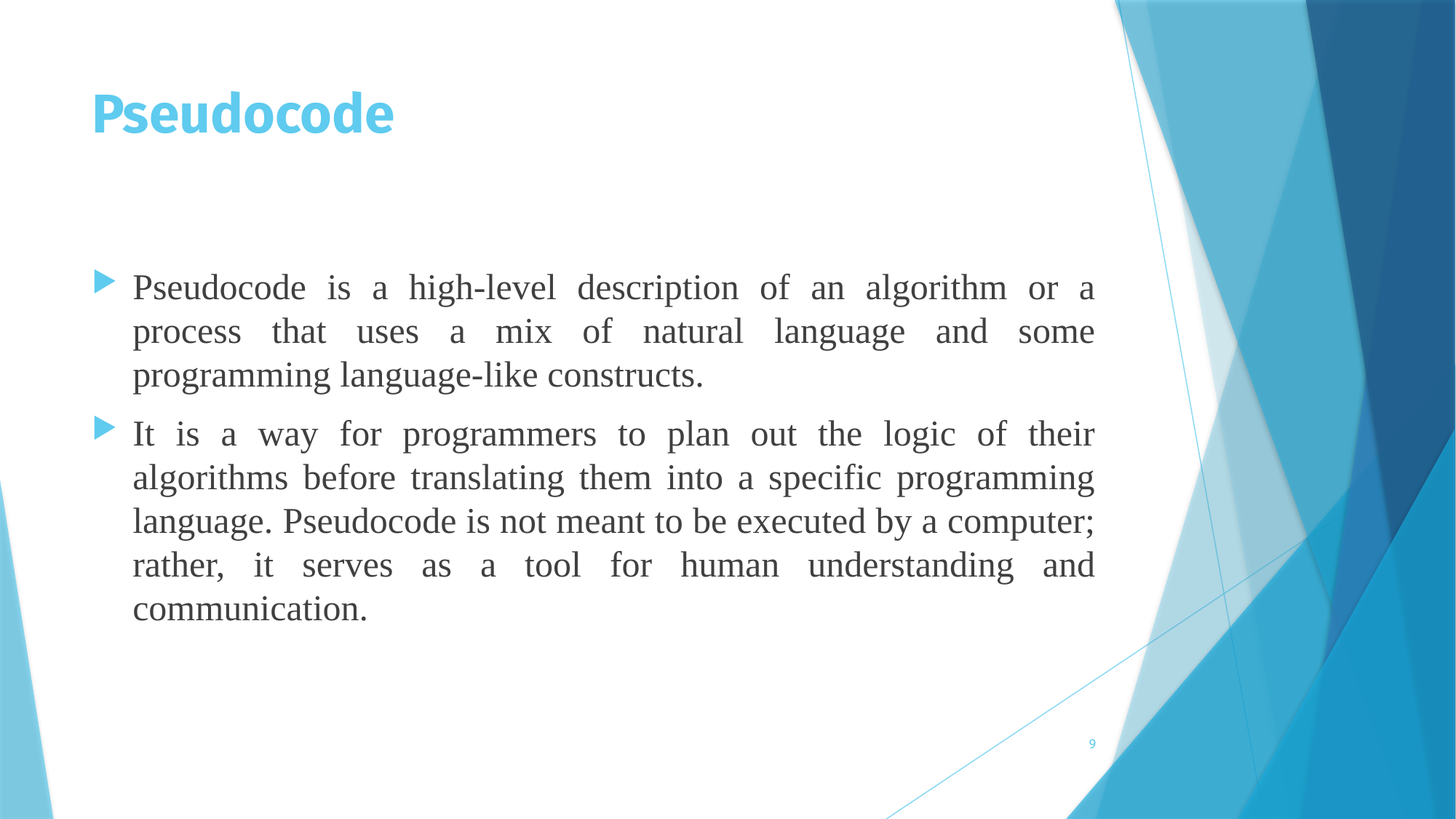

# Pseudocode
Pseudocode is a high-level description of an algorithm or a process that uses a mix of natural language and some programming language-like constructs.
It is a way for programmers to plan out the logic of their algorithms before translating them into a specific programming language. Pseudocode is not meant to be executed by a computer; rather, it serves as a tool for human understanding and communication.
9